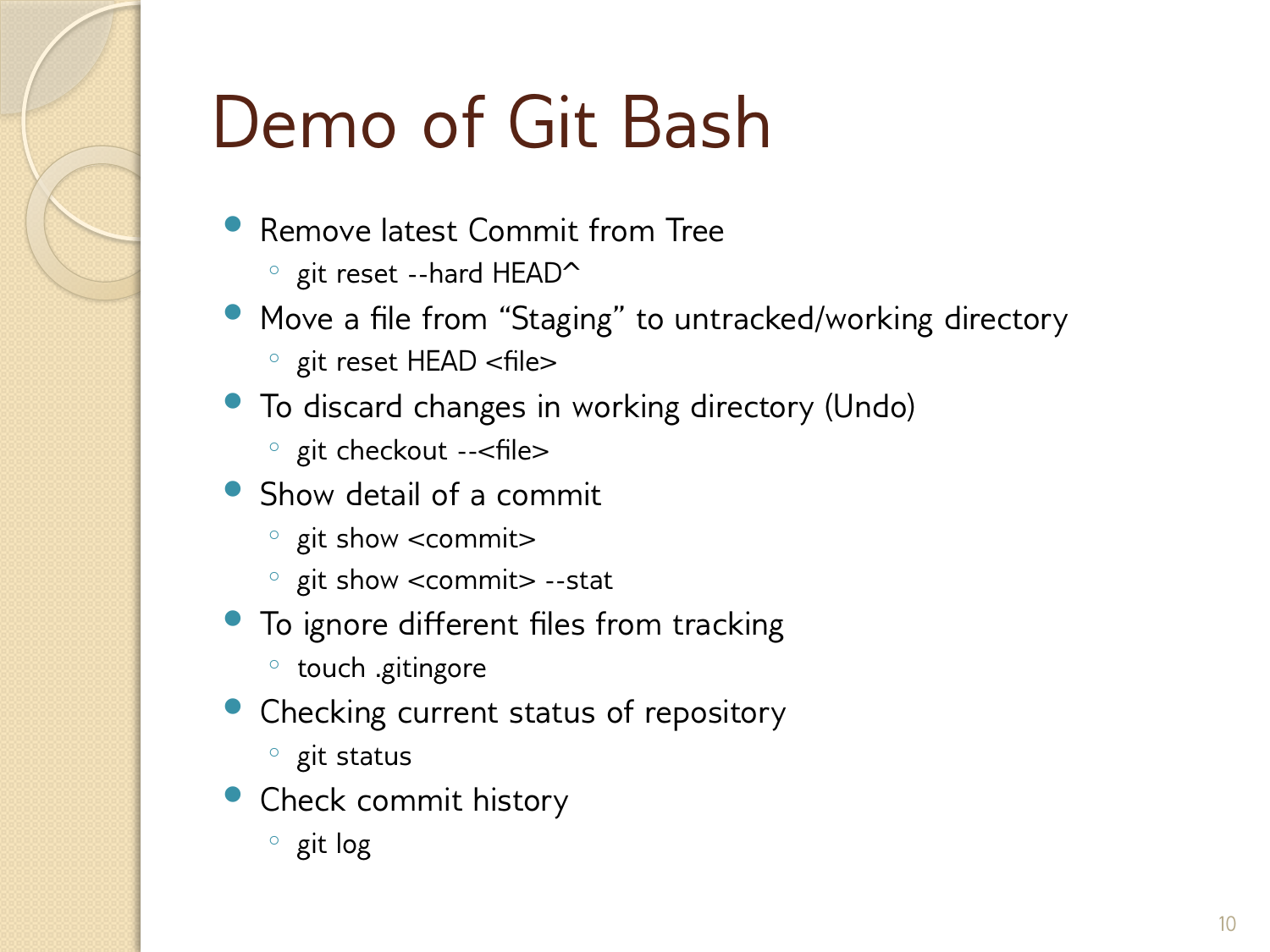

# Demo of Git Bash
Remove latest Commit from Tree
git reset --hard HEAD^
Move a file from “Staging” to untracked/working directory
git reset HEAD <file>
To discard changes in working directory (Undo)
git checkout --<file>
Show detail of a commit
git show <commit>
git show <commit> --stat
To ignore different files from tracking
touch .gitingore
Checking current status of repository
git status
Check commit history
git log
10